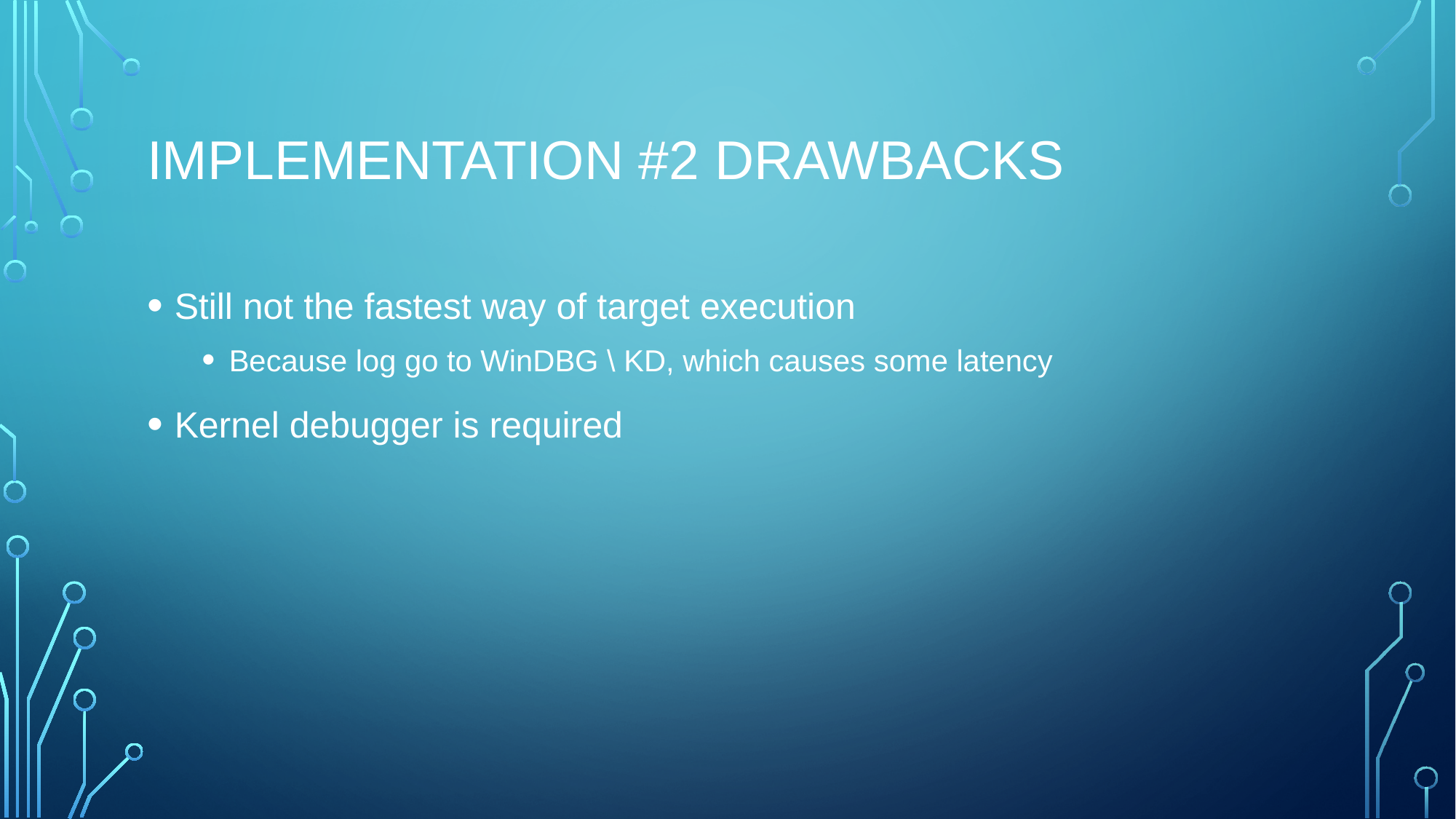

# Implementation #2 DRAWBACKS
Still not the fastest way of target execution
Because log go to WinDBG \ KD, which causes some latency
Kernel debugger is required